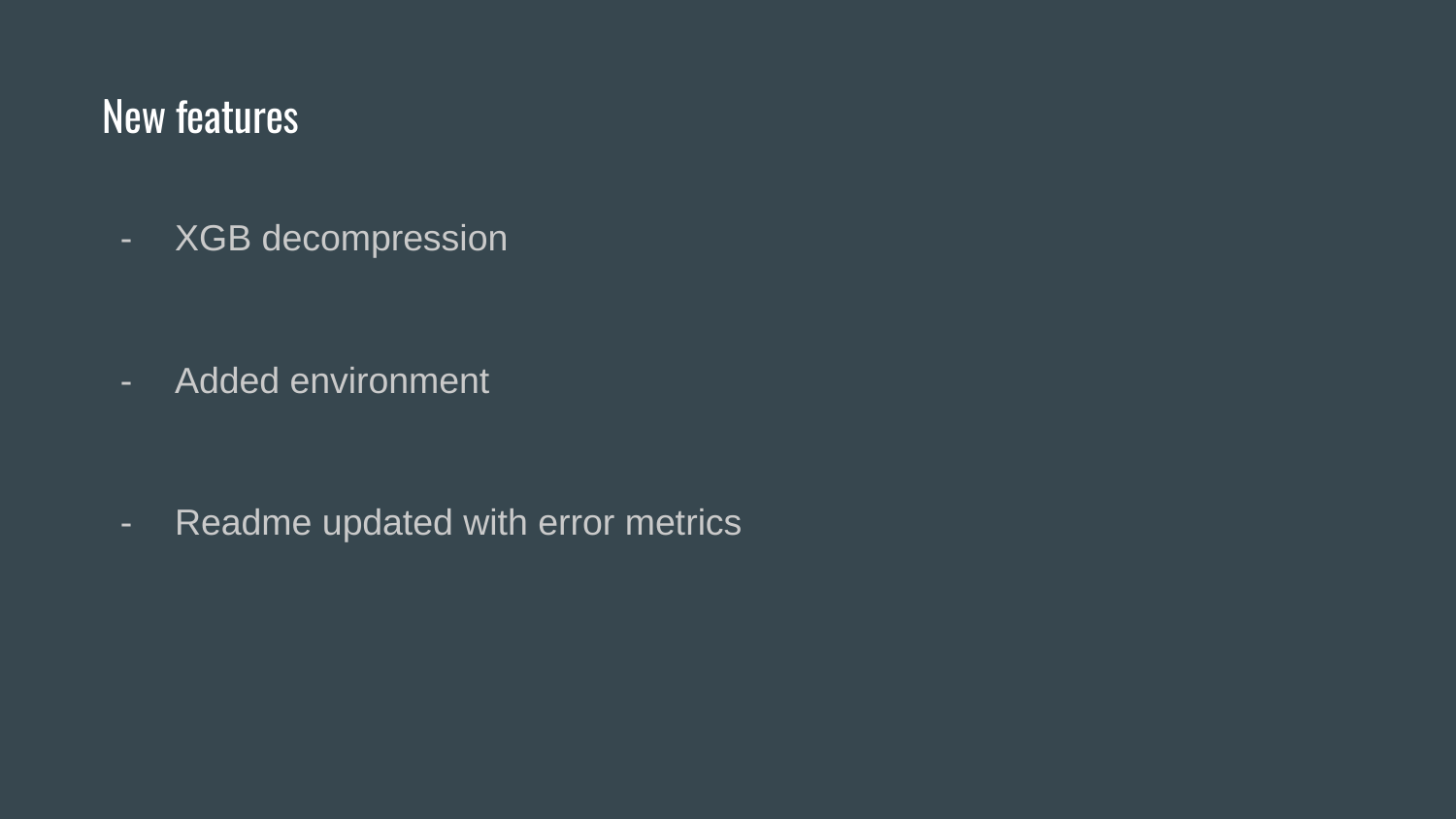

# New features
XGB decompression

Added environment

Readme updated with error metrics